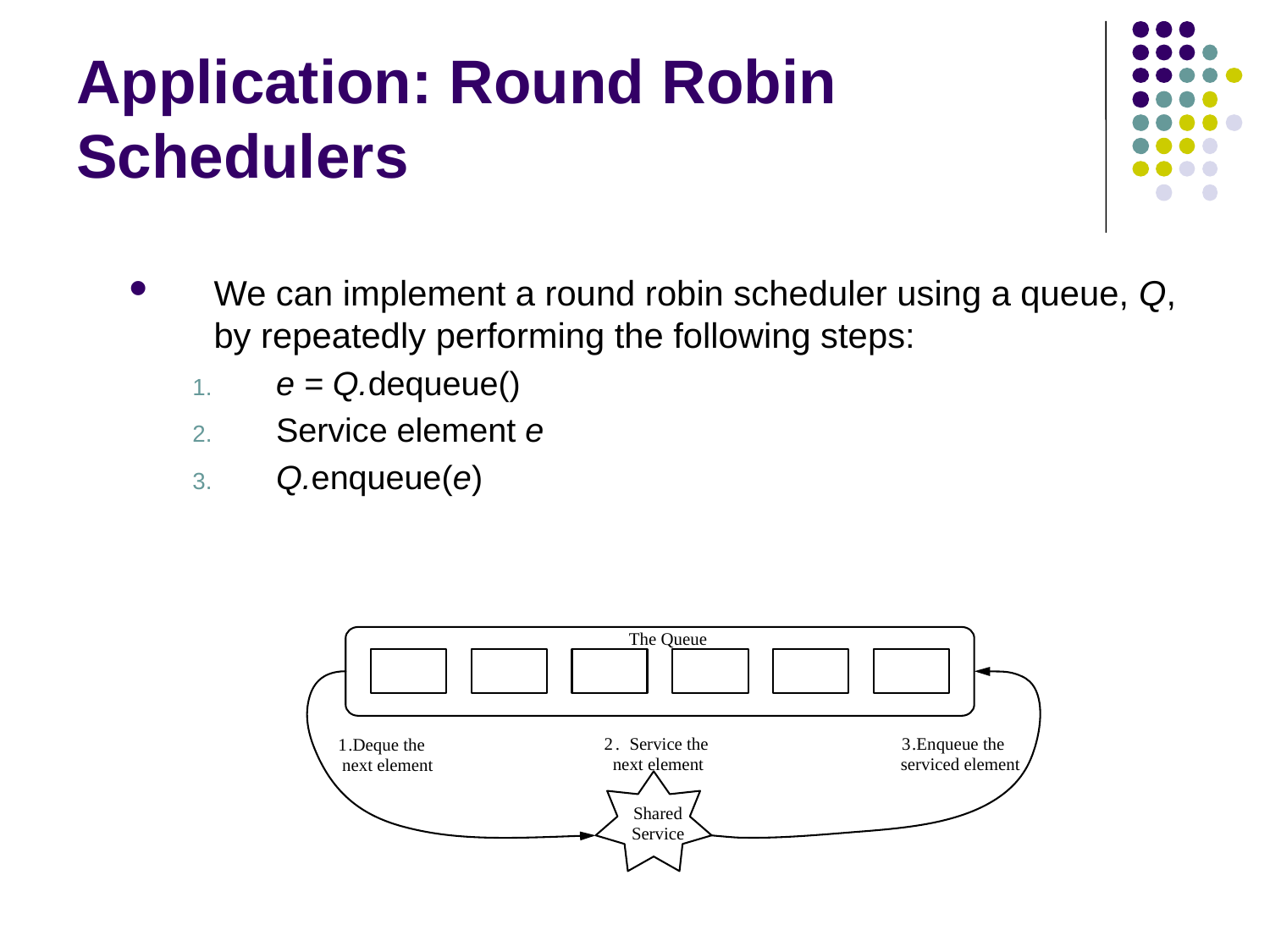

# Application: Round Robin Schedulers
We can implement a round robin scheduler using a queue, Q, by repeatedly performing the following steps:
 e = Q.dequeue()
 Service element e
 Q.enqueue(e)

The Queue

2
.
Service the
3
.
Enqueue the
1
.
Deque the
next element
serviced element
next element

Shared
Service